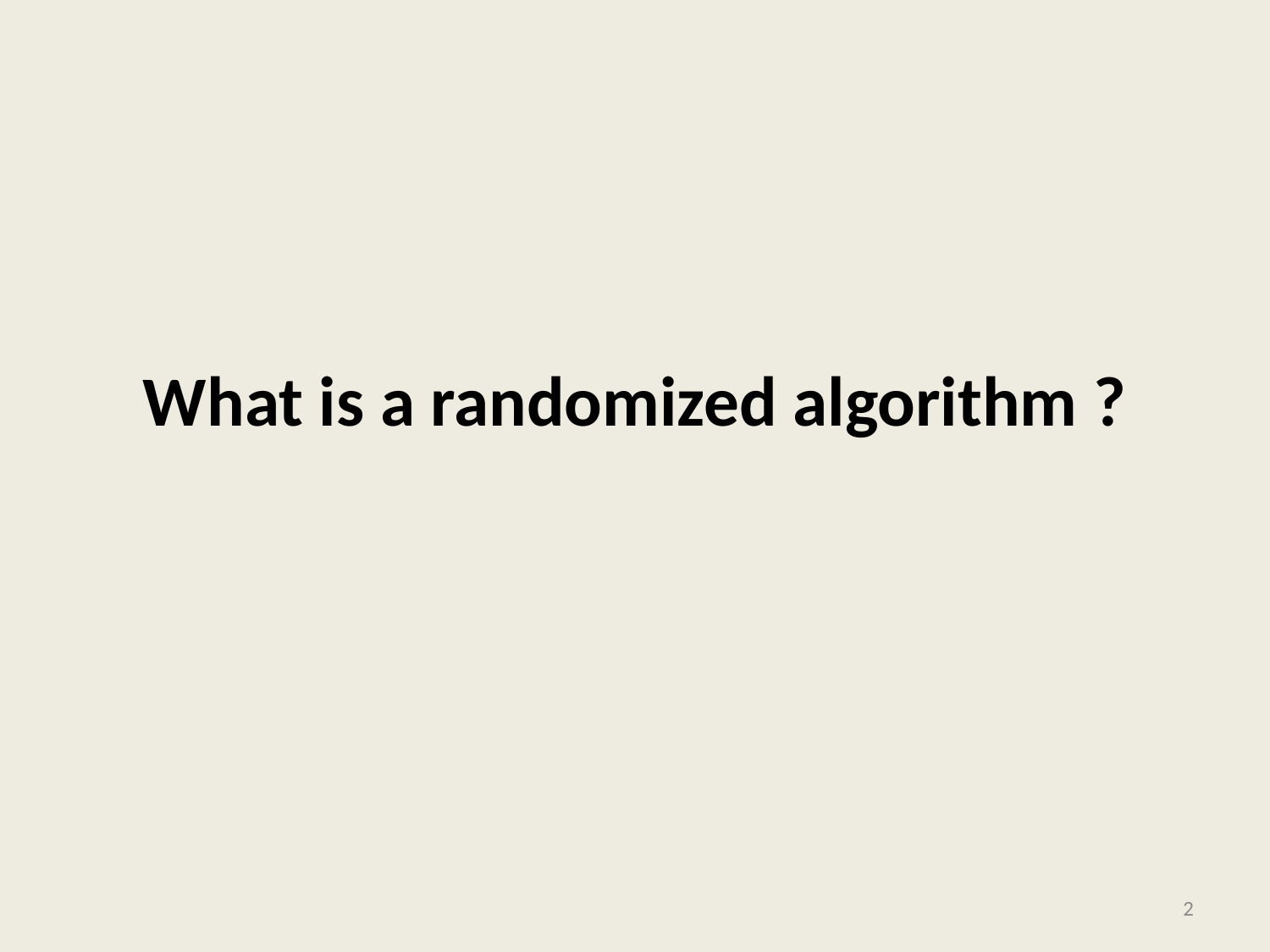

# What is a randomized algorithm ?

2